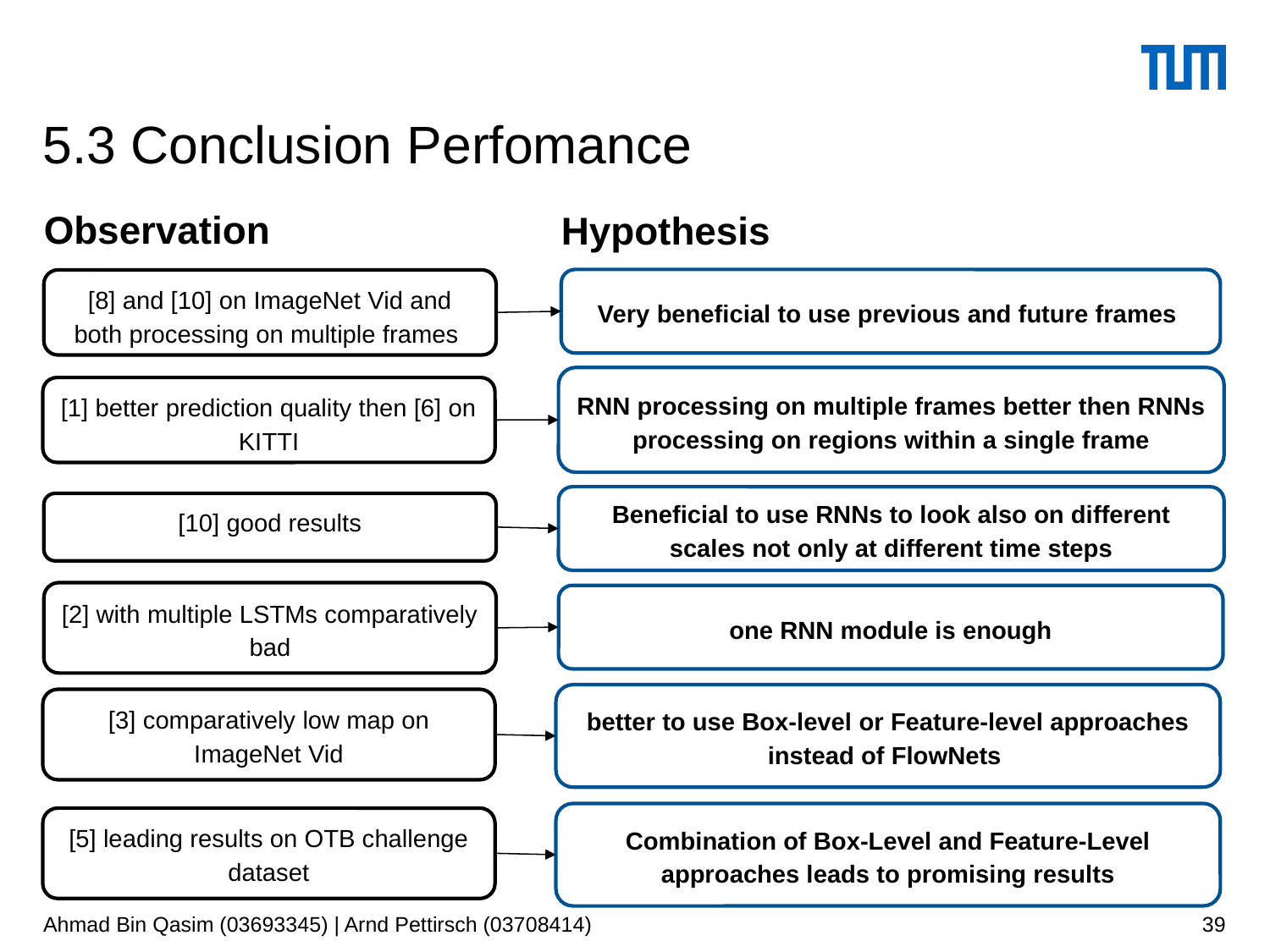

# 5.3 Conclusion Perfomance
Observation
Hypothesis
Very beneficial to use previous and future frames
[8] and [10] on ImageNet Vid and both processing on multiple frames
RNN processing on multiple frames better then RNNs processing on regions within a single frame
[1] better prediction quality then [6] on KITTI
Beneficial to use RNNs to look also on different scales not only at different time steps
[10] good results
[2] with multiple LSTMs comparatively bad
one RNN module is enough
better to use Box-level or Feature-level approaches instead of FlowNets
[3] comparatively low map on ImageNet Vid
Combination of Box-Level and Feature-Level approaches leads to promising results
[5] leading results on OTB challenge dataset
Ahmad Bin Qasim (03693345) | Arnd Pettirsch (03708414)
39